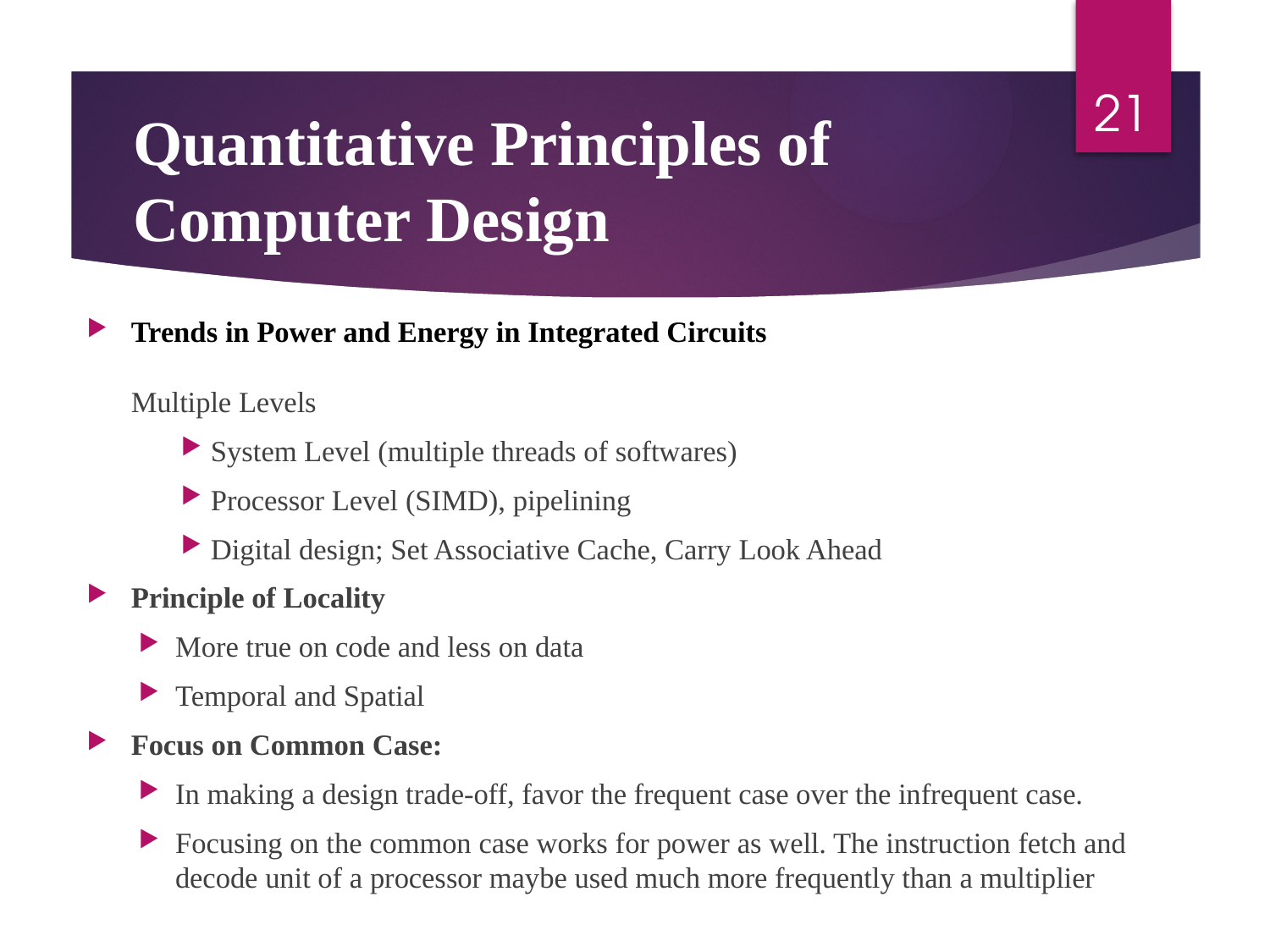

21
# Quantitative Principles of Computer Design
Trends in Power and Energy in Integrated Circuits
Multiple Levels
System Level (multiple threads of softwares)
Processor Level (SIMD), pipelining
Digital design; Set Associative Cache, Carry Look Ahead
Principle of Locality
More true on code and less on data
Temporal and Spatial
Focus on Common Case:
In making a design trade-off, favor the frequent case over the infrequent case.
Focusing on the common case works for power as well. The instruction fetch and decode unit of a processor maybe used much more frequently than a multiplier